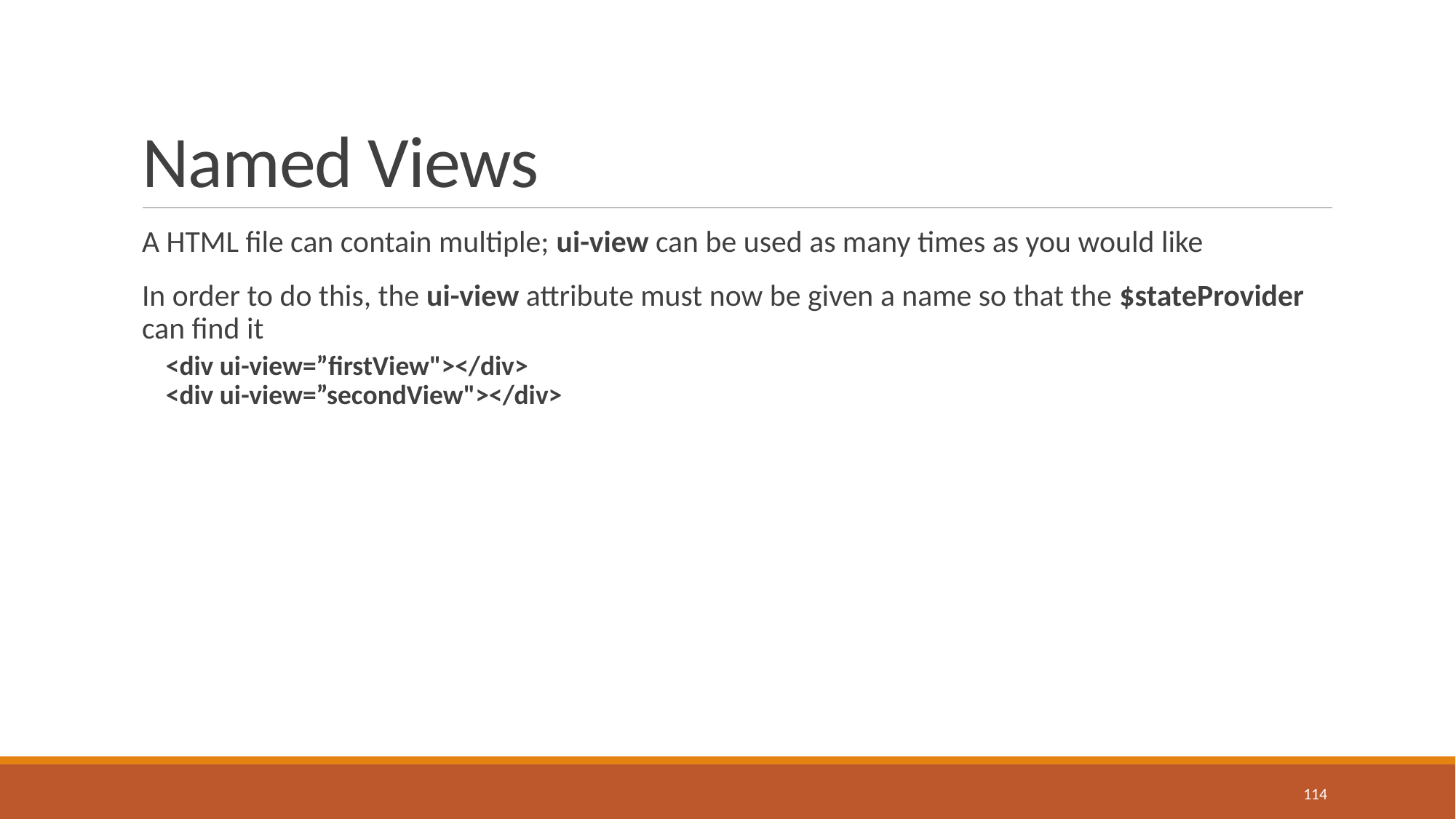

# Named Views
A HTML file can contain multiple; ui-view can be used as many times as you would like
In order to do this, the ui-view attribute must now be given a name so that the $stateProvider can find it
<div ui-view=”firstView"></div>
<div ui-view=”secondView"></div>

114